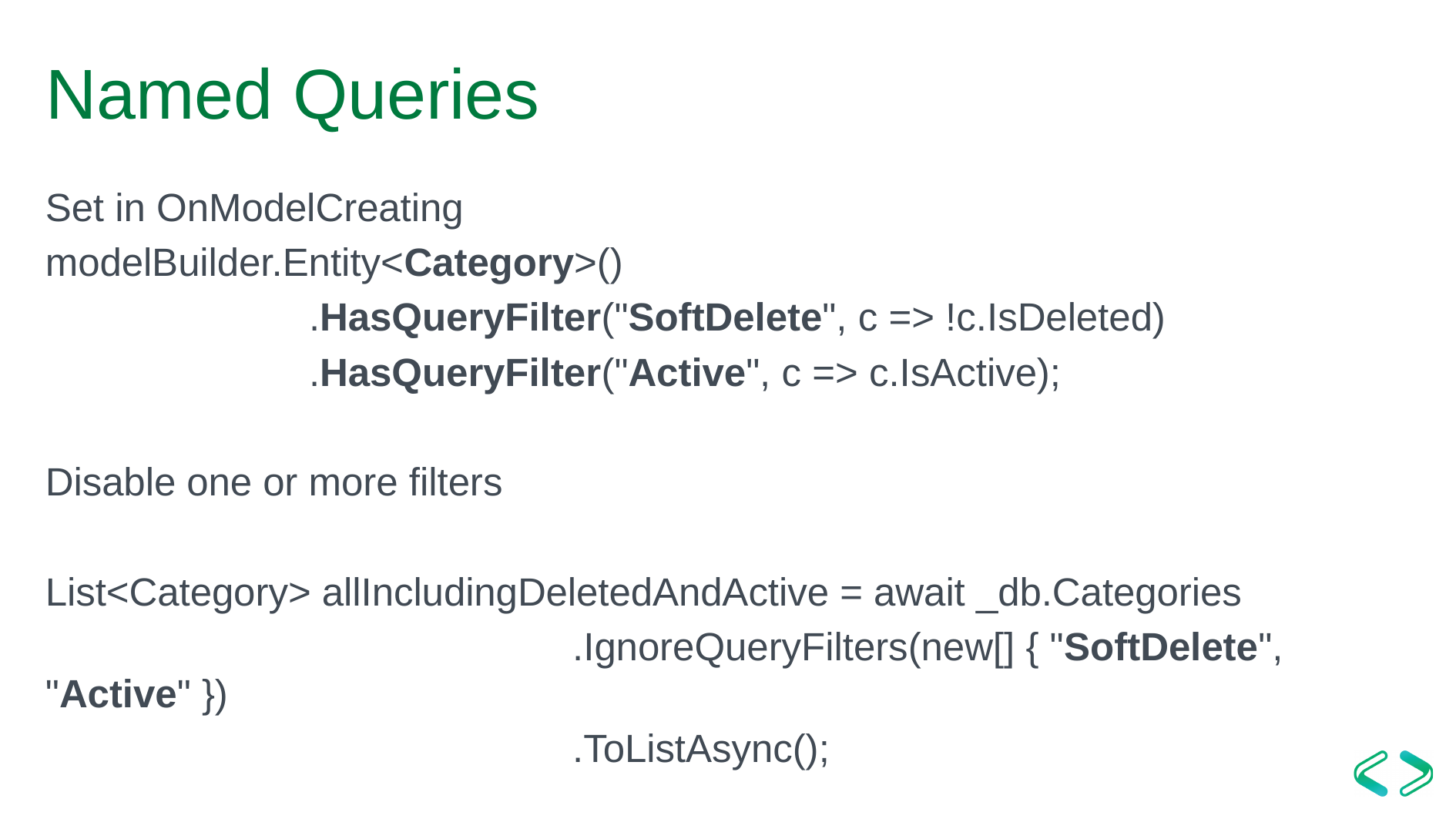

# Named Queries
Set in OnModelCreating
modelBuilder.Entity<Category>()
                        .HasQueryFilter("SoftDelete", c => !c.IsDeleted)
                        .HasQueryFilter("Active", c => c.IsActive);

Disable one or more filters

List<Category> allIncludingDeletedAndActive = await _db.Categories
                                                .IgnoreQueryFilters(new[] { "SoftDelete", "Active" })
                                                .ToListAsync();